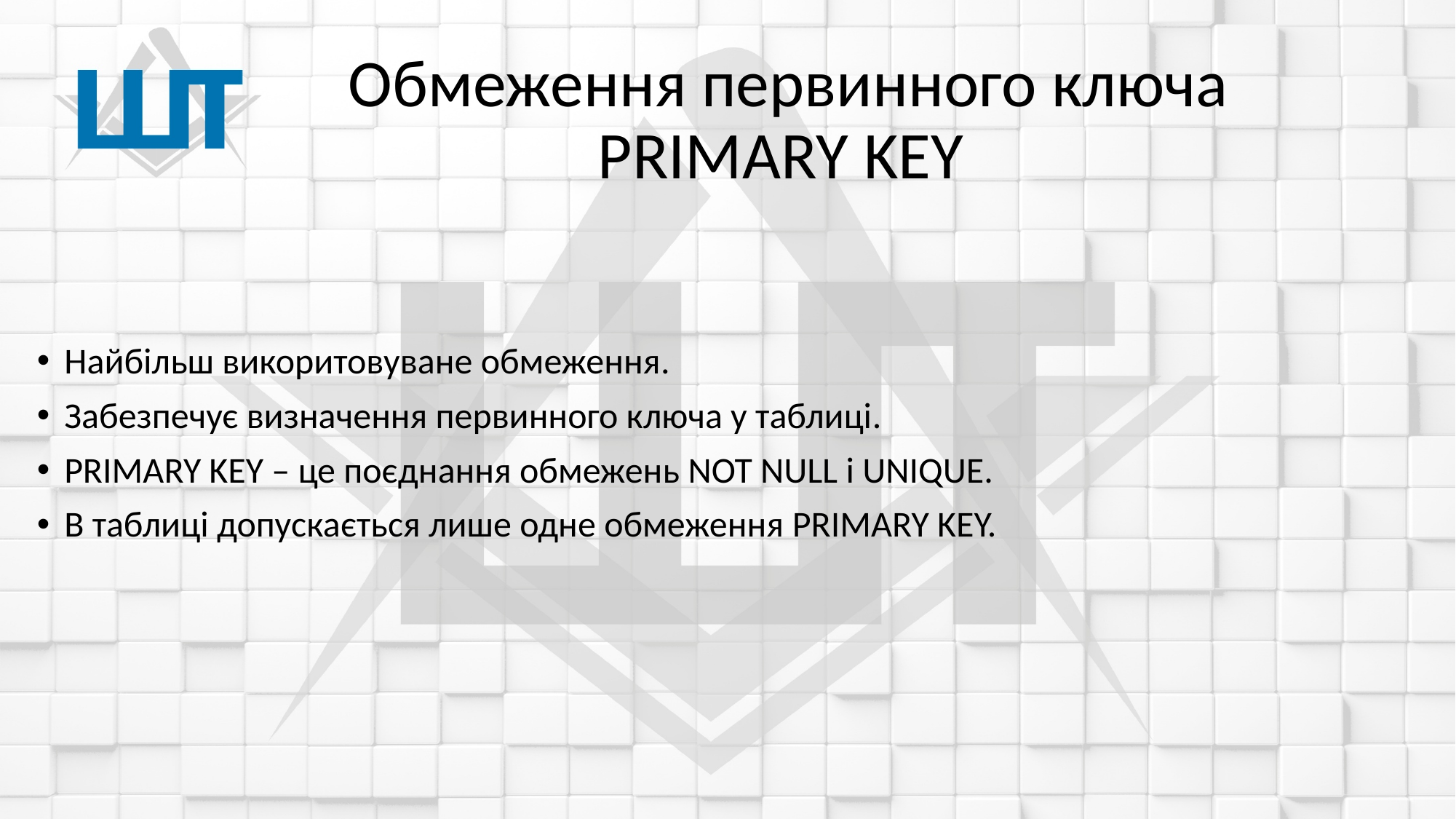

# Обмеження первинного ключа PRIMARY KEY
Найбільш викоритовуване обмеження.
Забезпечує визначення первинного ключа у таблиці.
PRIMARY KEY – це поєднання обмежень NOT NULL і UNIQUE.
В таблиці допускається лише одне обмеження PRIMARY KEY.